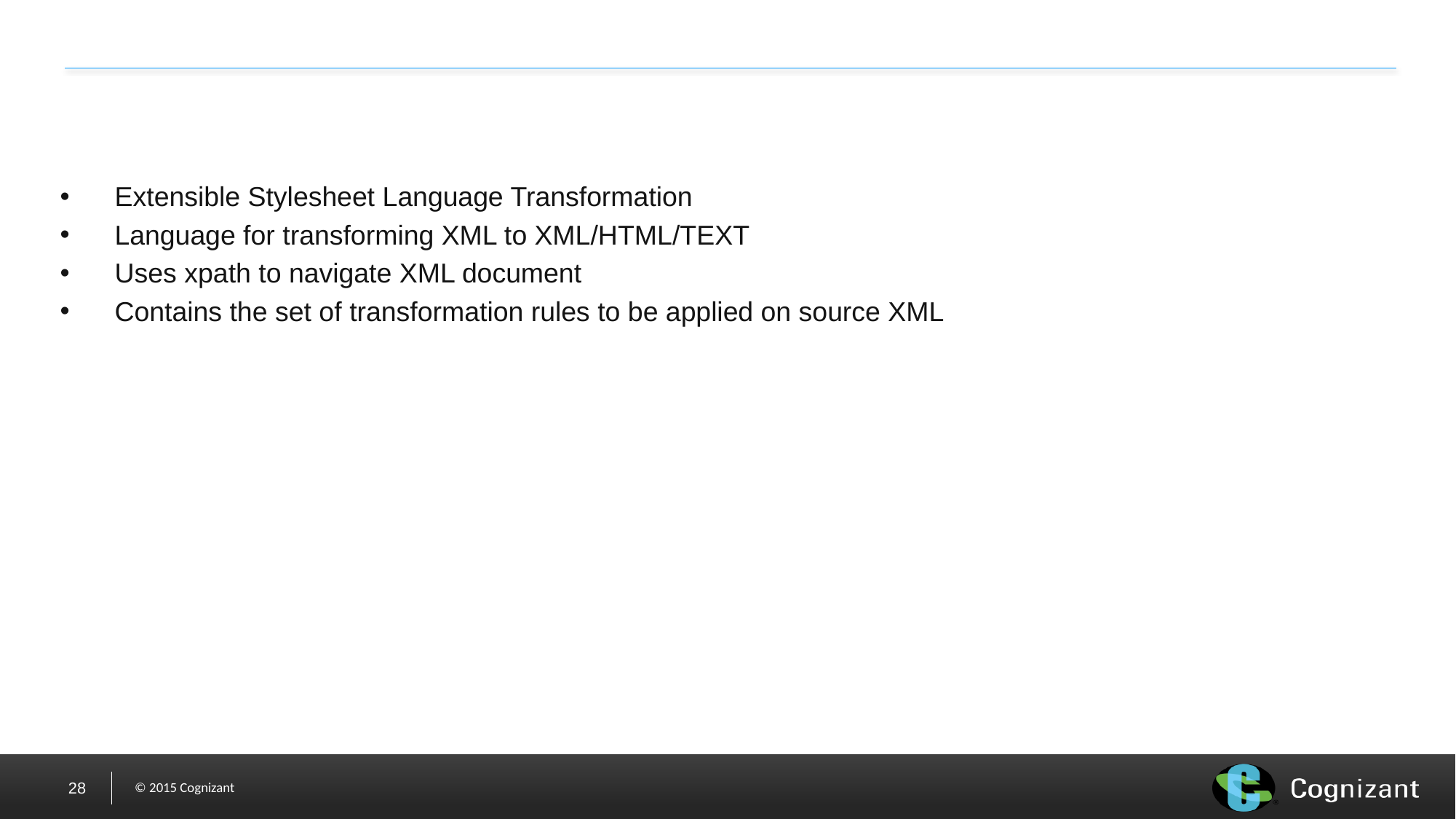

#

Extensible Stylesheet Language Transformation
Language for transforming XML to XML/HTML/TEXT
Uses xpath to navigate XML document
Contains the set of transformation rules to be applied on source XML

28